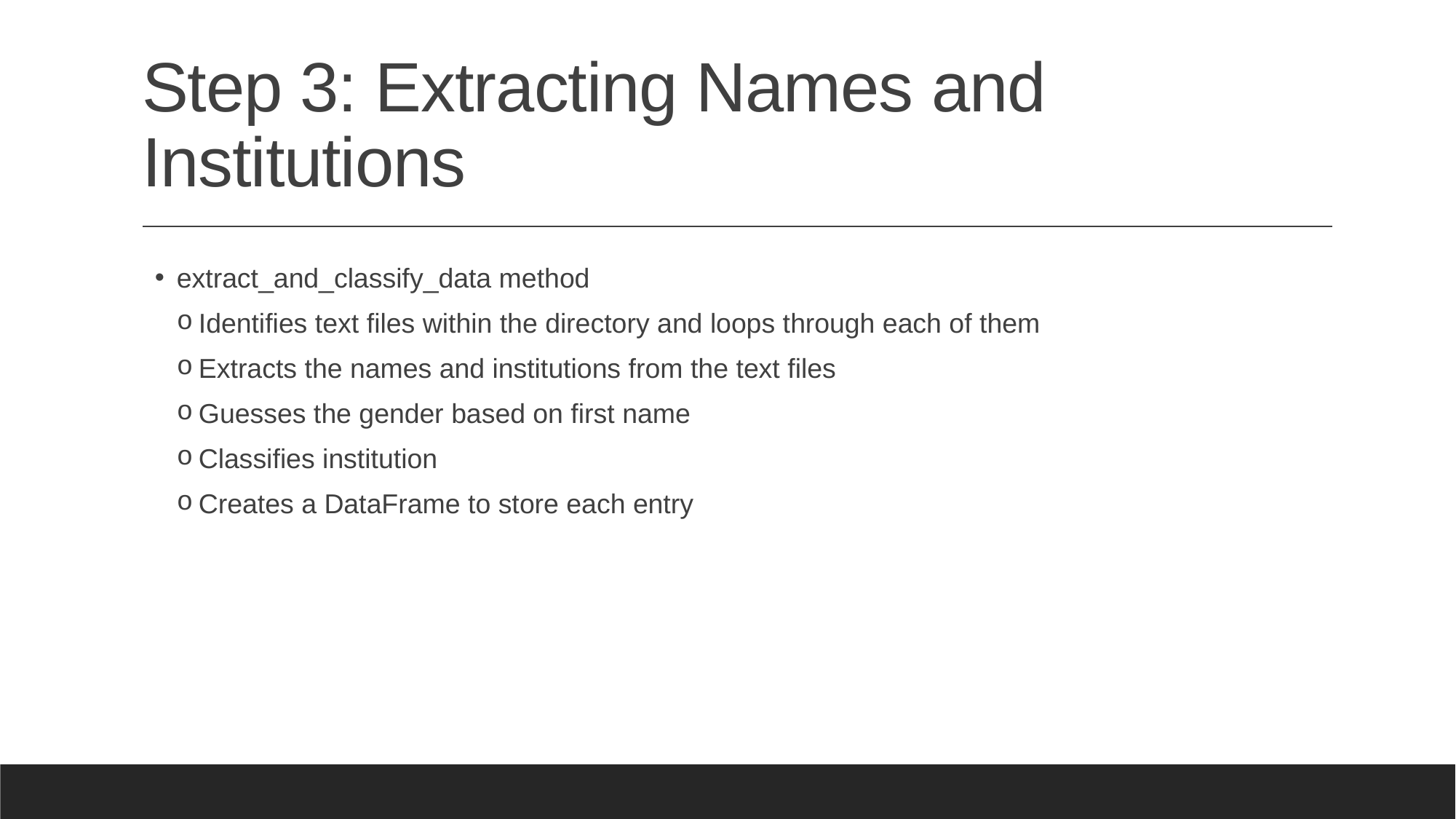

# Step 3: Extracting Names and Institutions
extract_and_classify_data method
Identifies text files within the directory and loops through each of them
Extracts the names and institutions from the text files
Guesses the gender based on first name
Classifies institution
Creates a DataFrame to store each entry